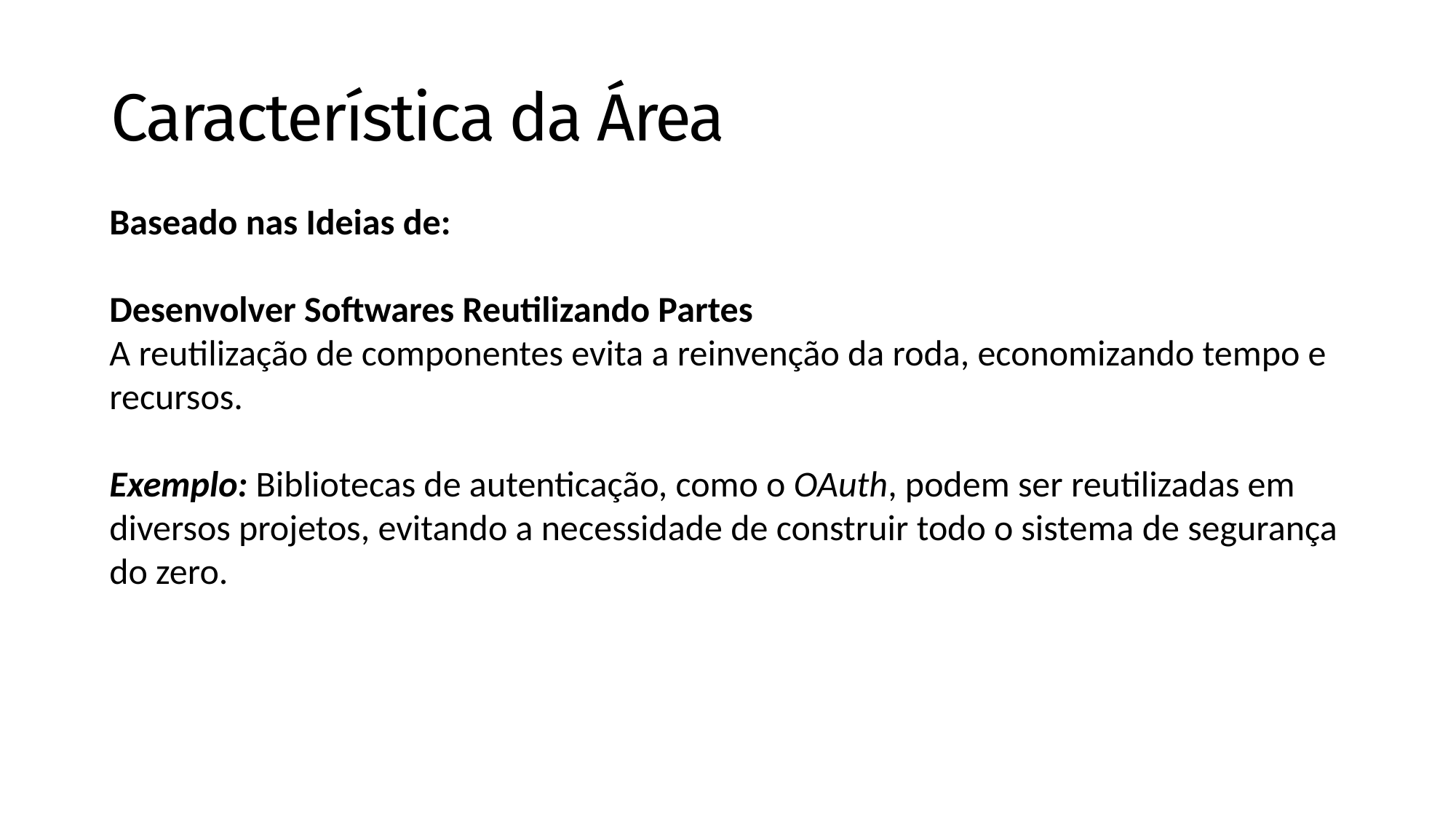

# Característica da Área
Baseado nas Ideias de:

Desenvolver Softwares Reutilizando Partes
A reutilização de componentes evita a reinvenção da roda, economizando tempo e recursos.
Exemplo: Bibliotecas de autenticação, como o OAuth, podem ser reutilizadas em diversos projetos, evitando a necessidade de construir todo o sistema de segurança do zero.